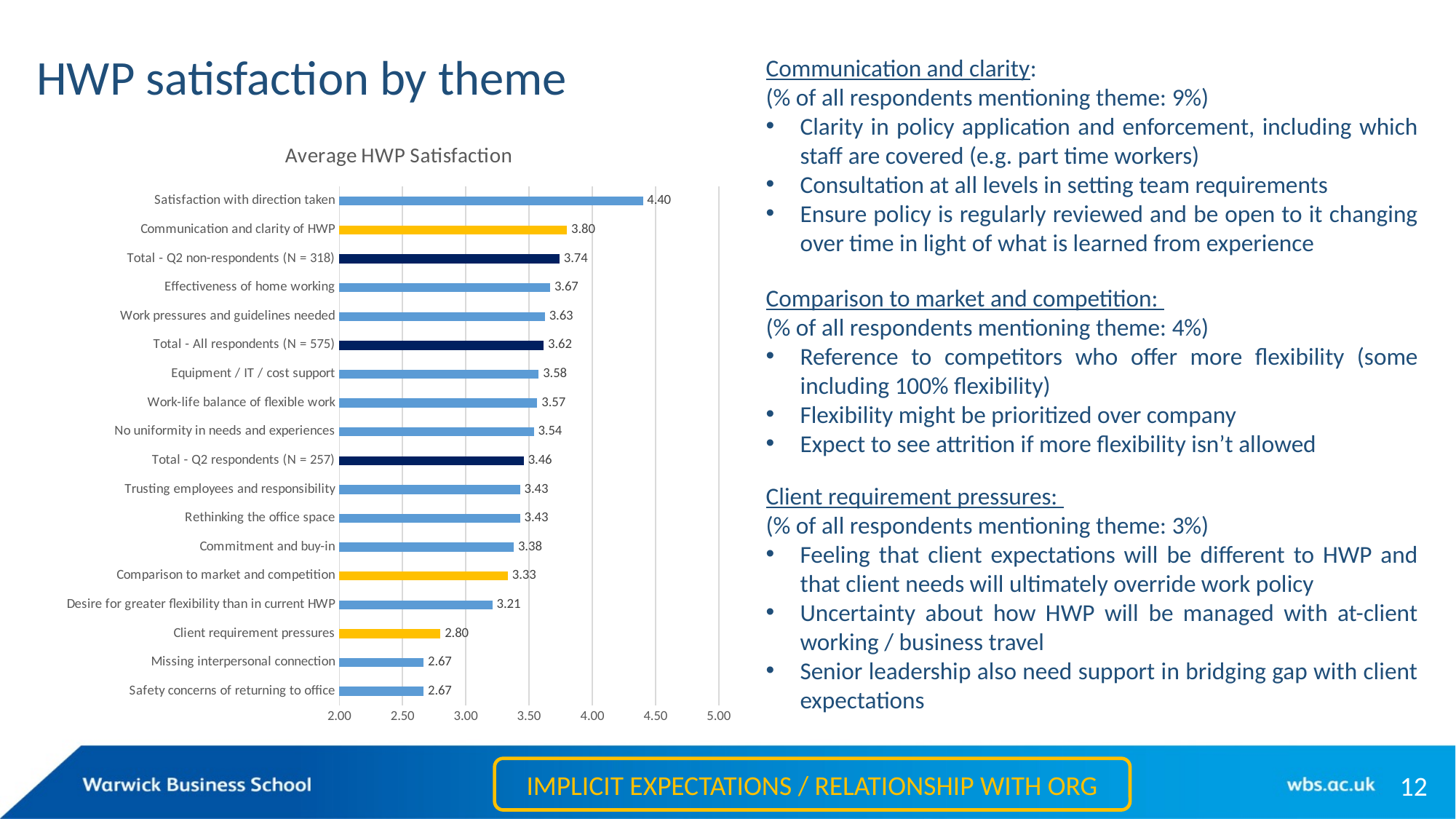

# HWP satisfaction by theme
Communication and clarity:
(% of all respondents mentioning theme: 9%)
Clarity in policy application and enforcement, including which staff are covered (e.g. part time workers)
Consultation at all levels in setting team requirements
Ensure policy is regularly reviewed and be open to it changing over time in light of what is learned from experience

### Chart:

| Category | Average HWP Satisfaction |
|---|---|
| Safety concerns of returning to office | 2.6666666666666665 |
| Missing interpersonal connection | 2.6666666666666665 |
| Client requirement pressures | 2.8 |
| Desire for greater flexibility than in current HWP | 3.2110091743119265 |
| Comparison to market and competition | 3.3333333333333335 |
| Commitment and buy-in | 3.3793103448275863 |
| Rethinking the office space | 3.4285714285714284 |
| Trusting employees and responsibility | 3.4285714285714284 |
| Total - Q2 respondents (N = 257) | 3.4591439688715955 |
| No uniformity in needs and experiences | 3.5384615384615383 |
| Work-life balance of flexible work | 3.5652173913043477 |
| Equipment / IT / cost support | 3.5757575757575757 |
| Total - All respondents (N = 575) | 3.6156521739130434 |
| Work pressures and guidelines needed | 3.625 |
| Effectiveness of home working | 3.6666666666666665 |
| Total - Q2 non-respondents (N = 318) | 3.742138364779874 |
| Communication and clarity of HWP | 3.8 |
| Satisfaction with direction taken | 4.4 |
Comparison to market and competition:
(% of all respondents mentioning theme: 4%)
Reference to competitors who offer more flexibility (some including 100% flexibility)
Flexibility might be prioritized over company
Expect to see attrition if more flexibility isn’t allowed

Client requirement pressures:
(% of all respondents mentioning theme: 3%)
Feeling that client expectations will be different to HWP and that client needs will ultimately override work policy
Uncertainty about how HWP will be managed with at-client working / business travel
Senior leadership also need support in bridging gap with client expectations
IMPLICIT EXPECTATIONS / RELATIONSHIP WITH ORG
12